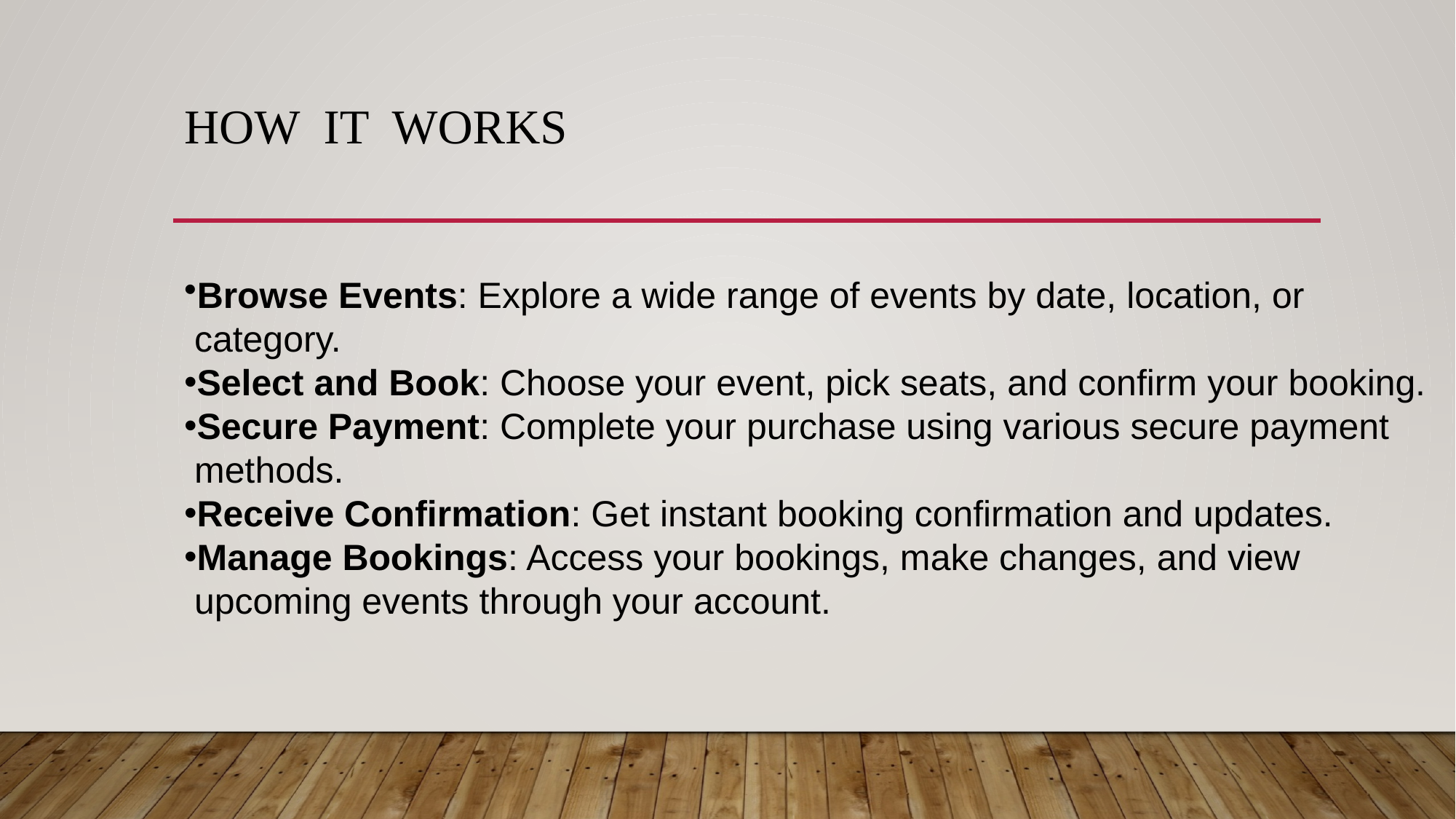

# How  It  Works
Browse Events: Explore a wide range of events by date, location, or
 category.
Select and Book: Choose your event, pick seats, and confirm your booking.
Secure Payment: Complete your purchase using various secure payment
 methods.
Receive Confirmation: Get instant booking confirmation and updates.
Manage Bookings: Access your bookings, make changes, and view
 upcoming events through your account.